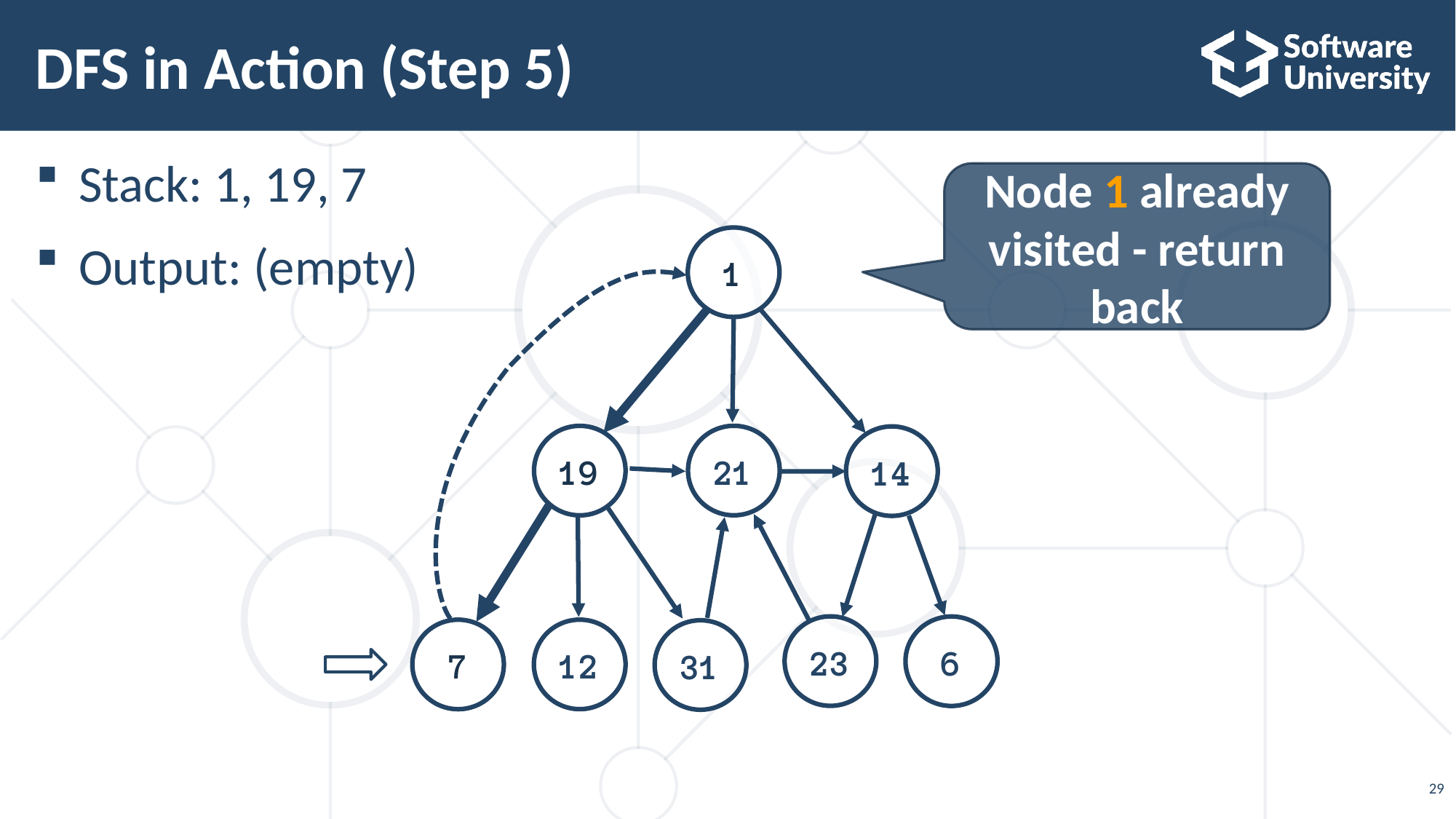

# DFS in Action (Step 5)
Stack: 1, 19, 7
Output: (empty)
Node 1 already visited - return back
1

21
19
14

23
6
12
7
31

29